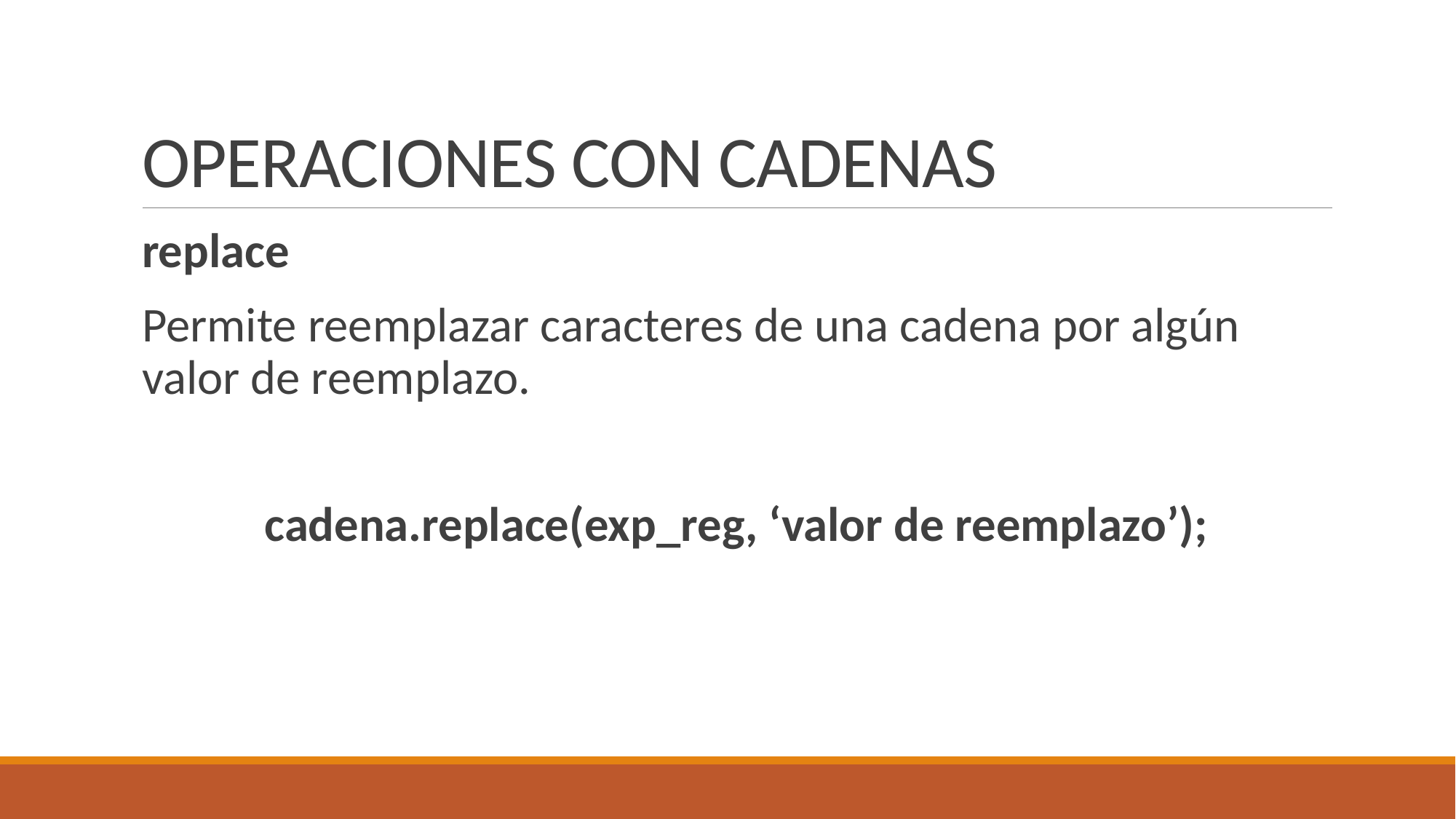

# OPERACIONES CON CADENAS
replace
Permite reemplazar caracteres de una cadena por algún valor de reemplazo.

cadena.replace(exp_reg, ‘valor de reemplazo’);